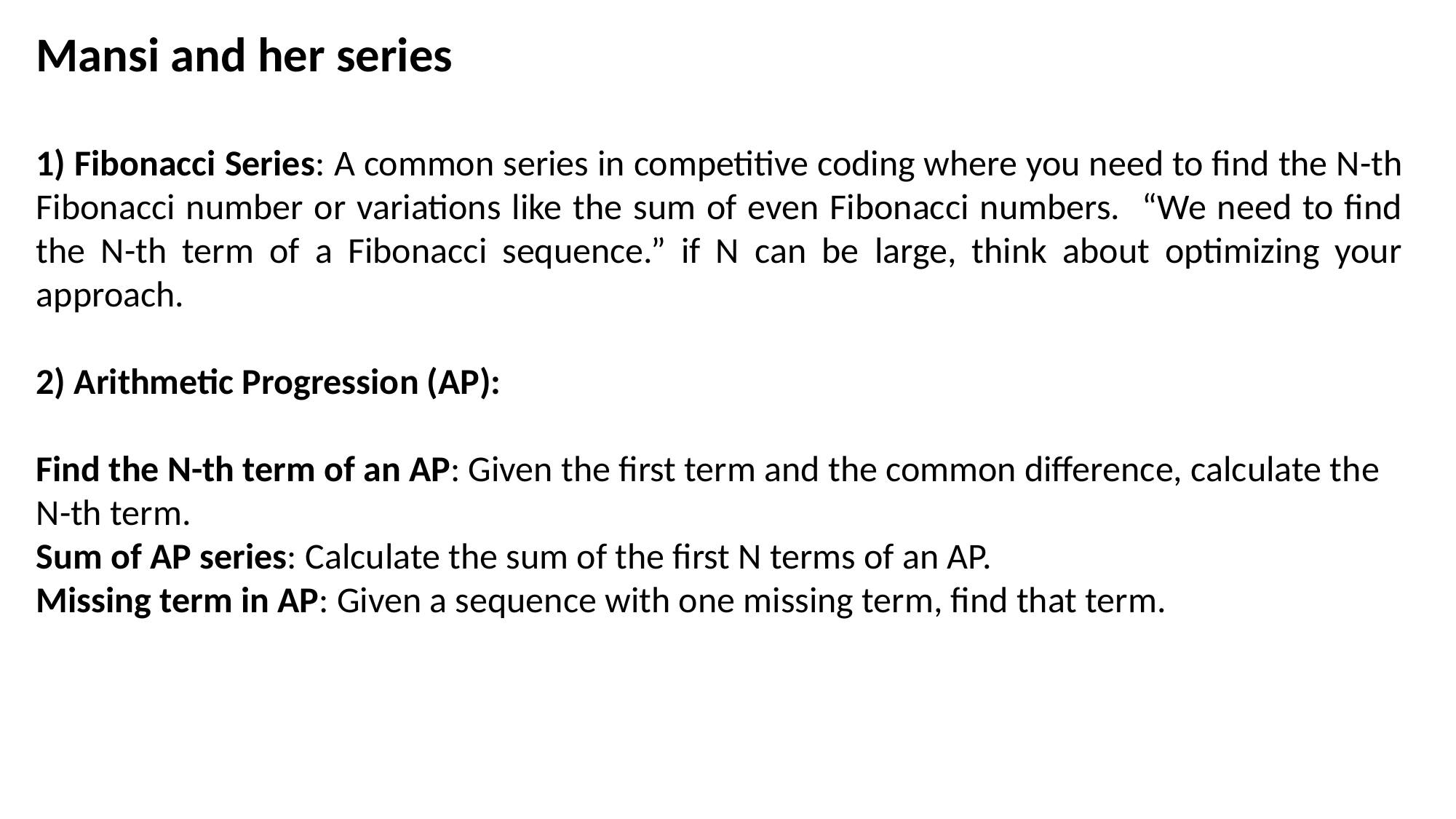

Mansi and her series

1) Fibonacci Series: A common series in competitive coding where you need to find the N-th Fibonacci number or variations like the sum of even Fibonacci numbers.  “We need to find the N-th term of a Fibonacci sequence.” if N can be large, think about optimizing your approach.

2) Arithmetic Progression (AP):

Find the N-th term of an AP: Given the first term and the common difference, calculate the N-th term.
Sum of AP series: Calculate the sum of the first N terms of an AP.
Missing term in AP: Given a sequence with one missing term, find that term.